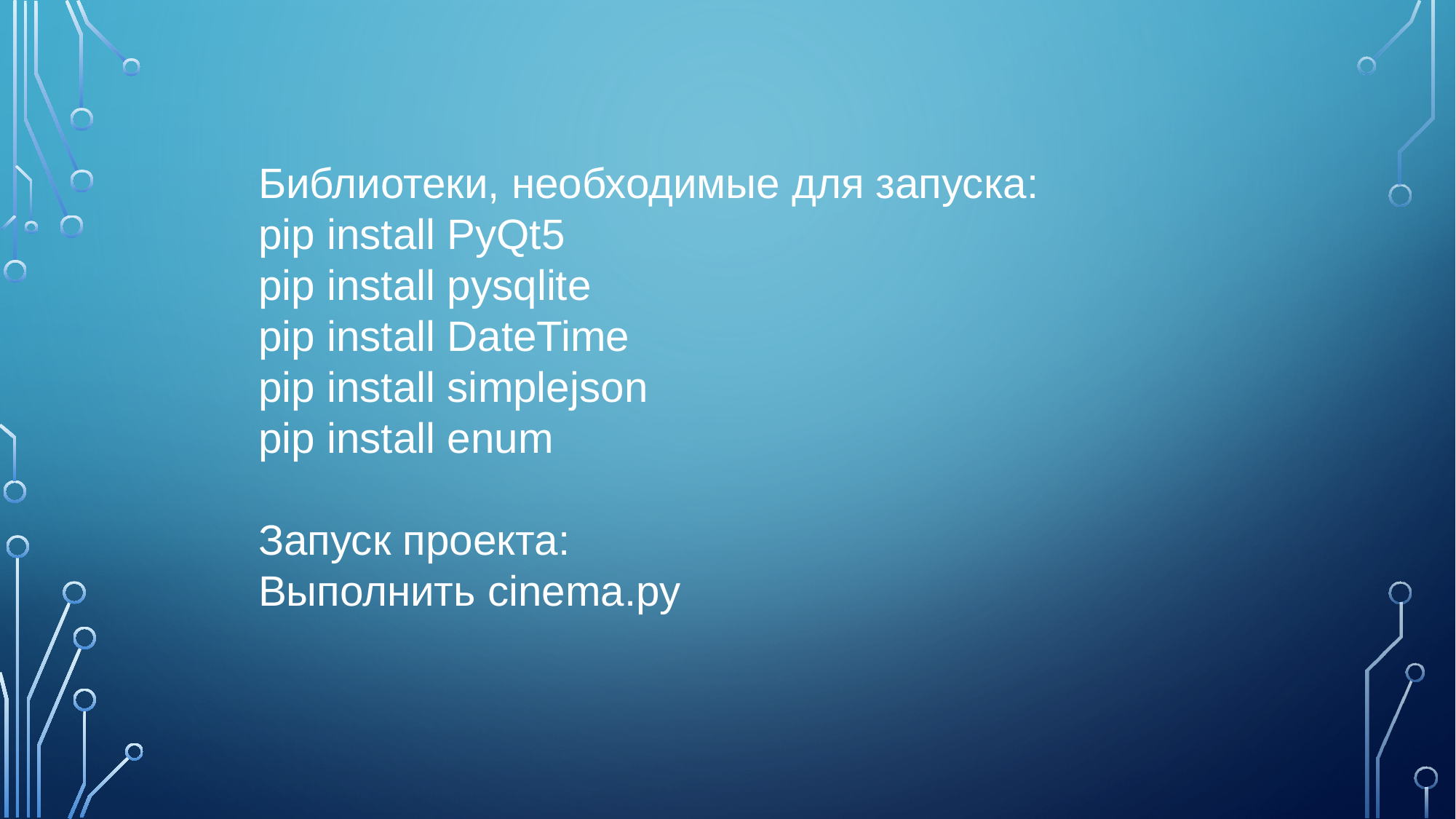

Библиотеки, необходимые для запуска:
pip install PyQt5
pip install pysqlite
pip install DateTime
pip install simplejson
pip install enum

Запуск проекта:
Выполнить cinema.py